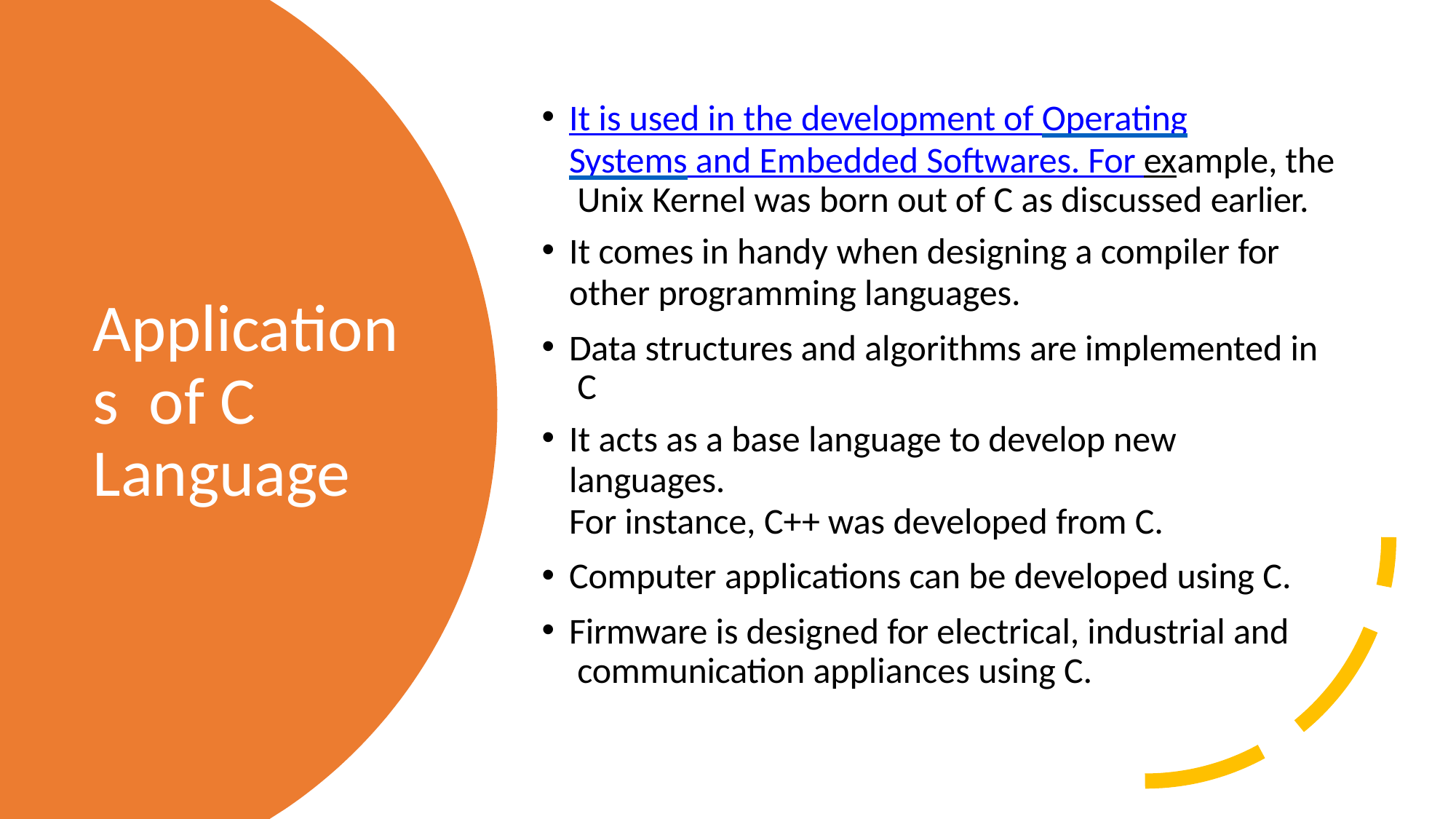

It is used in the development of Operating
Systems and Embedded Softwares. For example, the  Unix Kernel was born out of C as discussed earlier.
It comes in handy when designing a compiler for
other programming languages.
Data structures and algorithms are implemented in  C
It acts as a base language to develop new languages.
For instance, C++ was developed from C.
Computer applications can be developed using C.
Firmware is designed for electrical, industrial and  communication appliances using C.
Applications  of C  Language